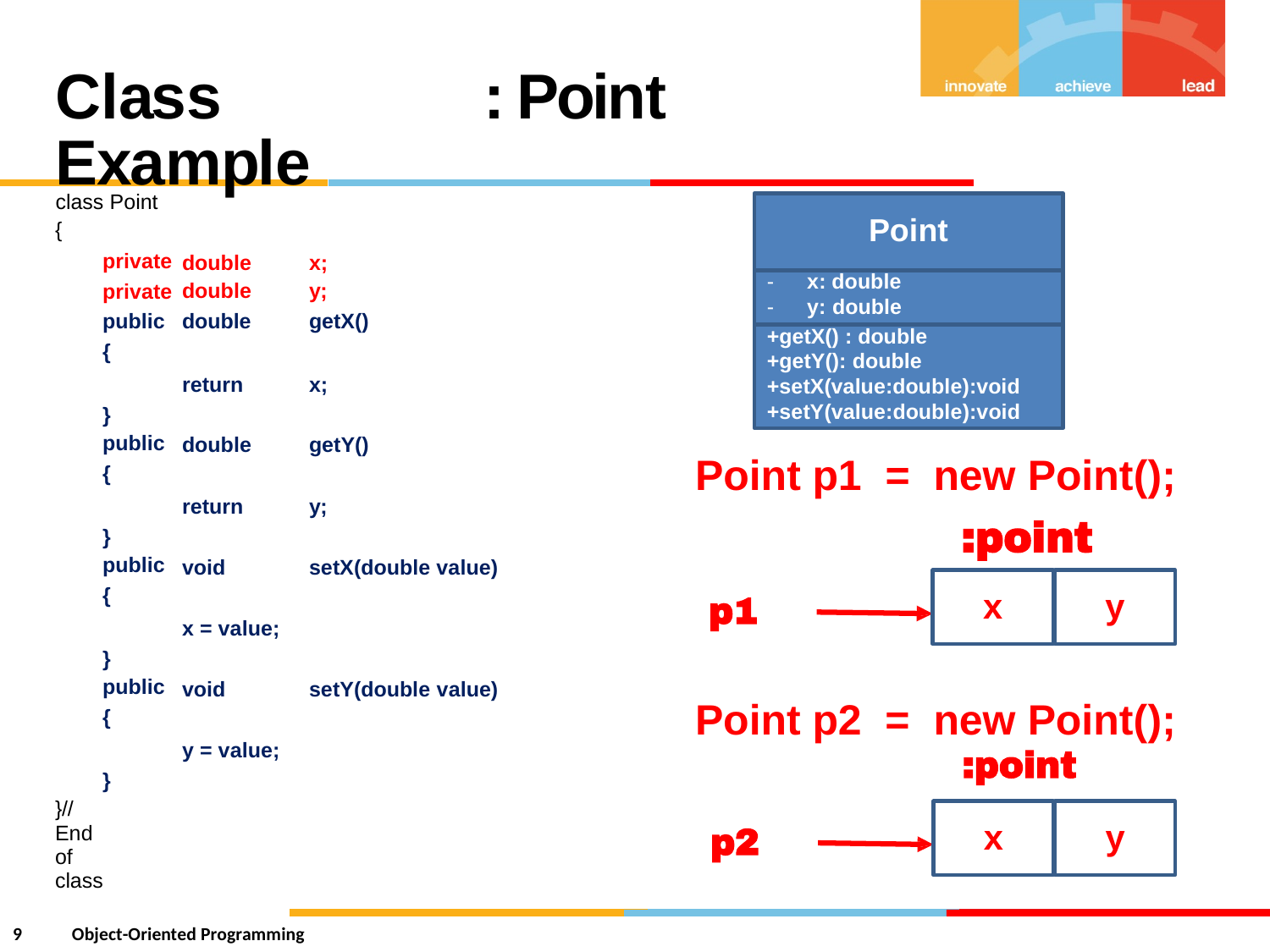

Class Example
:
Point

class Point
{
private
private
public
{

Point
double
double
double
x;
y;
getX()
-     x: double
-     y: double

+getX() : double
+getY(): double
+setX(value:double):void
+setY(value:double):void

return
x;
}
public
{
double
getY()
Point
p1
=
new Point();
:point
return
y;
}
public
{
void
setX(double value)

x

y

p1

x = value;
}
public
{
void
setY(double value)
Point
p2
=
new Point();
:point
y = value;
}
}// End of class

x

y

p2

9
Object-Oriented Programming